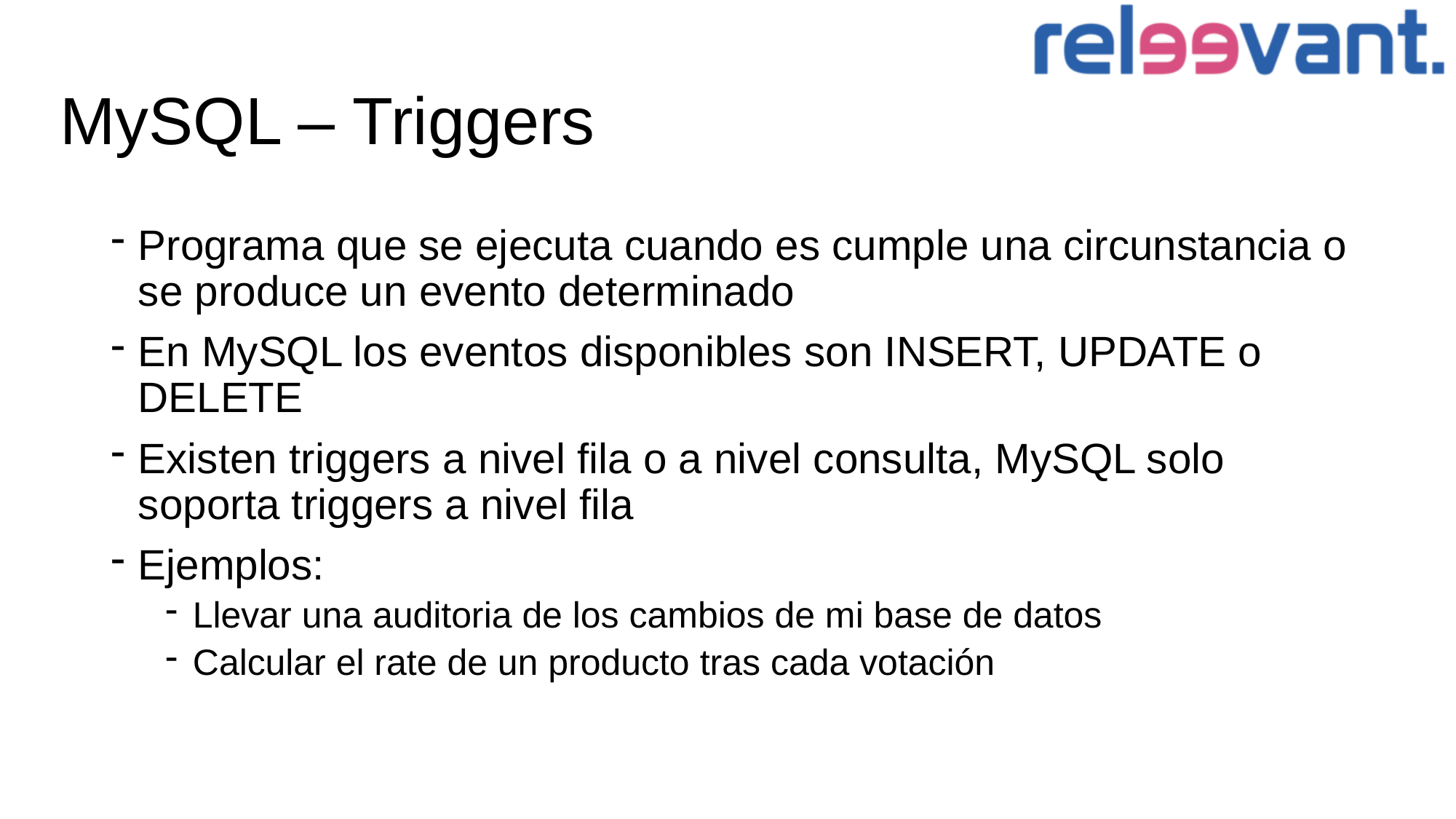

# MySQL – Triggers
Programa que se ejecuta cuando es cumple una circunstancia o se produce un evento determinado
En MySQL los eventos disponibles son INSERT, UPDATE o DELETE
Existen triggers a nivel fila o a nivel consulta, MySQL solo soporta triggers a nivel fila
Ejemplos:
Llevar una auditoria de los cambios de mi base de datos
Calcular el rate de un producto tras cada votación